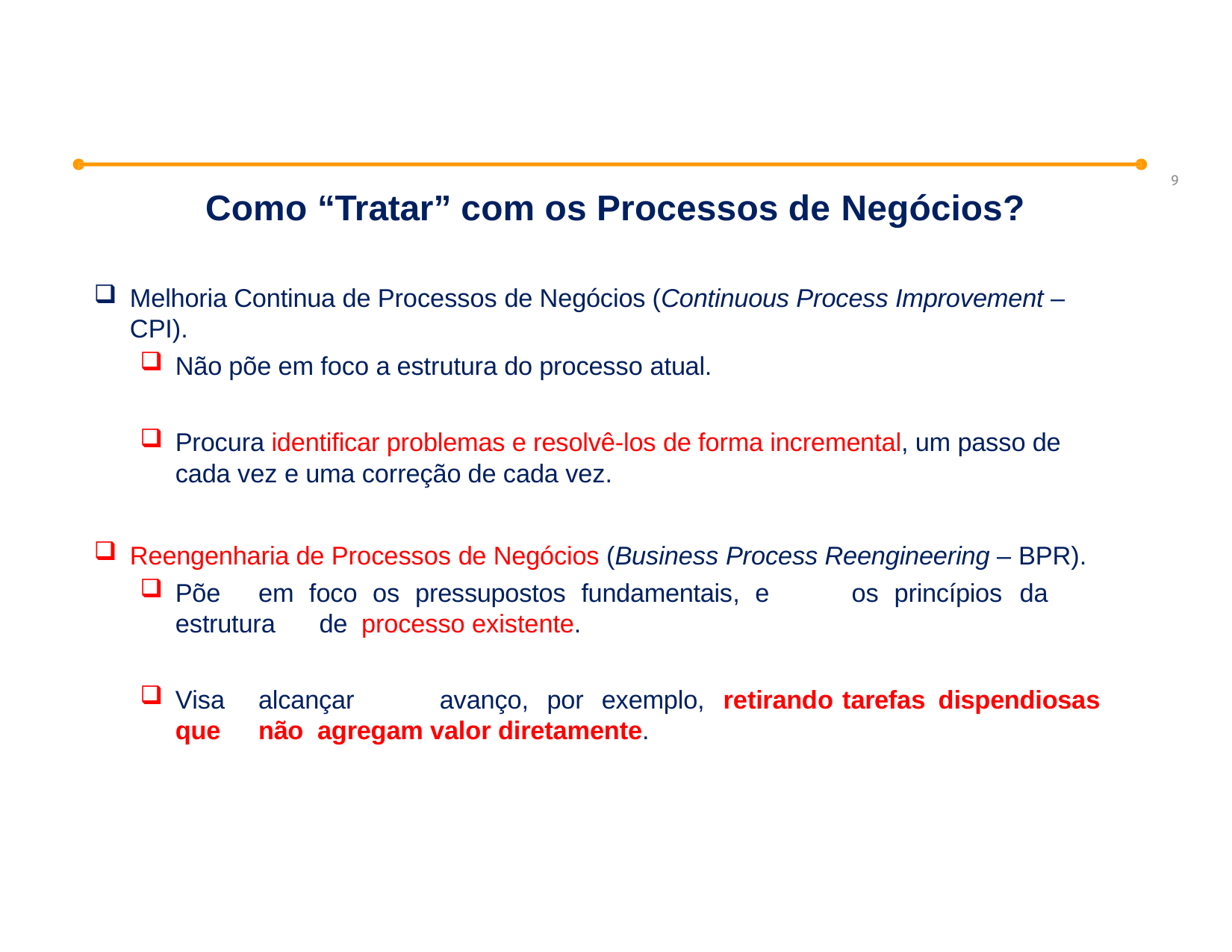

9
# Como “Tratar” com os Processos de Negócios?
Melhoria Continua de Processos de Negócios (Continuous Process Improvement –  CPI).
Não põe em foco a estrutura do processo atual.

Procura identificar problemas e resolvê-los de forma incremental, um passo de  cada vez e uma correção de cada vez.

Reengenharia de Processos de Negócios (Business Process Reengineering – BPR).
Põe	em  foco  os  pressupostos  fundamentais,  e	os  princípios	da  estrutura	de  processo existente.

Visa	alcançar	avanço,	por	exemplo,	retirando	tarefas	dispendiosas	que	não  agregam valor diretamente.